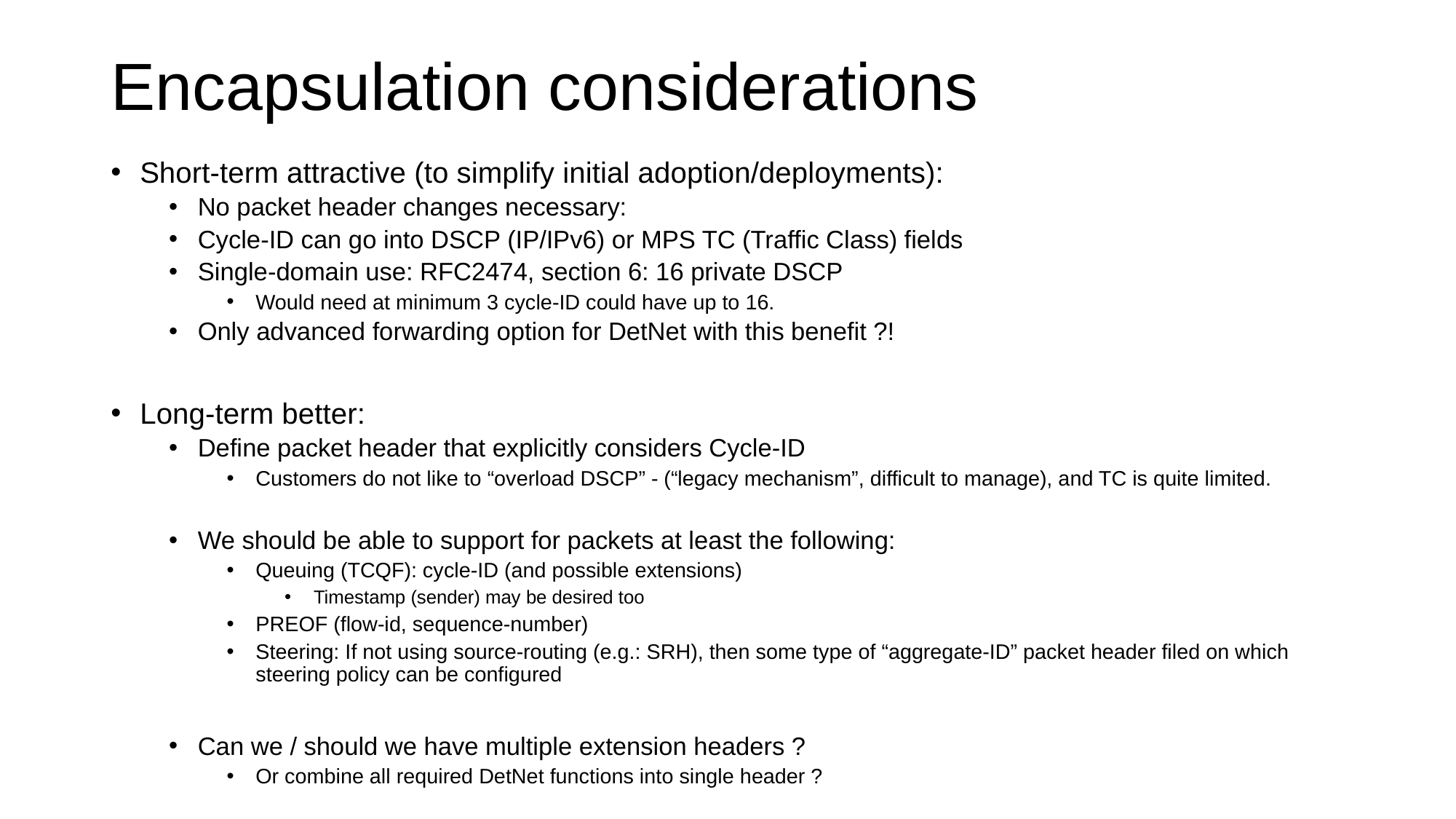

# Encapsulation considerations
Short-term attractive (to simplify initial adoption/deployments):
No packet header changes necessary:
Cycle-ID can go into DSCP (IP/IPv6) or MPS TC (Traffic Class) fields
Single-domain use: RFC2474, section 6: 16 private DSCP
Would need at minimum 3 cycle-ID could have up to 16.
Only advanced forwarding option for DetNet with this benefit ?!

Long-term better:
Define packet header that explicitly considers Cycle-ID
Customers do not like to “overload DSCP” - (“legacy mechanism”, difficult to manage), and TC is quite limited.

We should be able to support for packets at least the following:
Queuing (TCQF): cycle-ID (and possible extensions)
Timestamp (sender) may be desired too
PREOF (flow-id, sequence-number)
Steering: If not using source-routing (e.g.: SRH), then some type of “aggregate-ID” packet header filed on which steering policy can be configured

Can we / should we have multiple extension headers ?
Or combine all required DetNet functions into single header ?